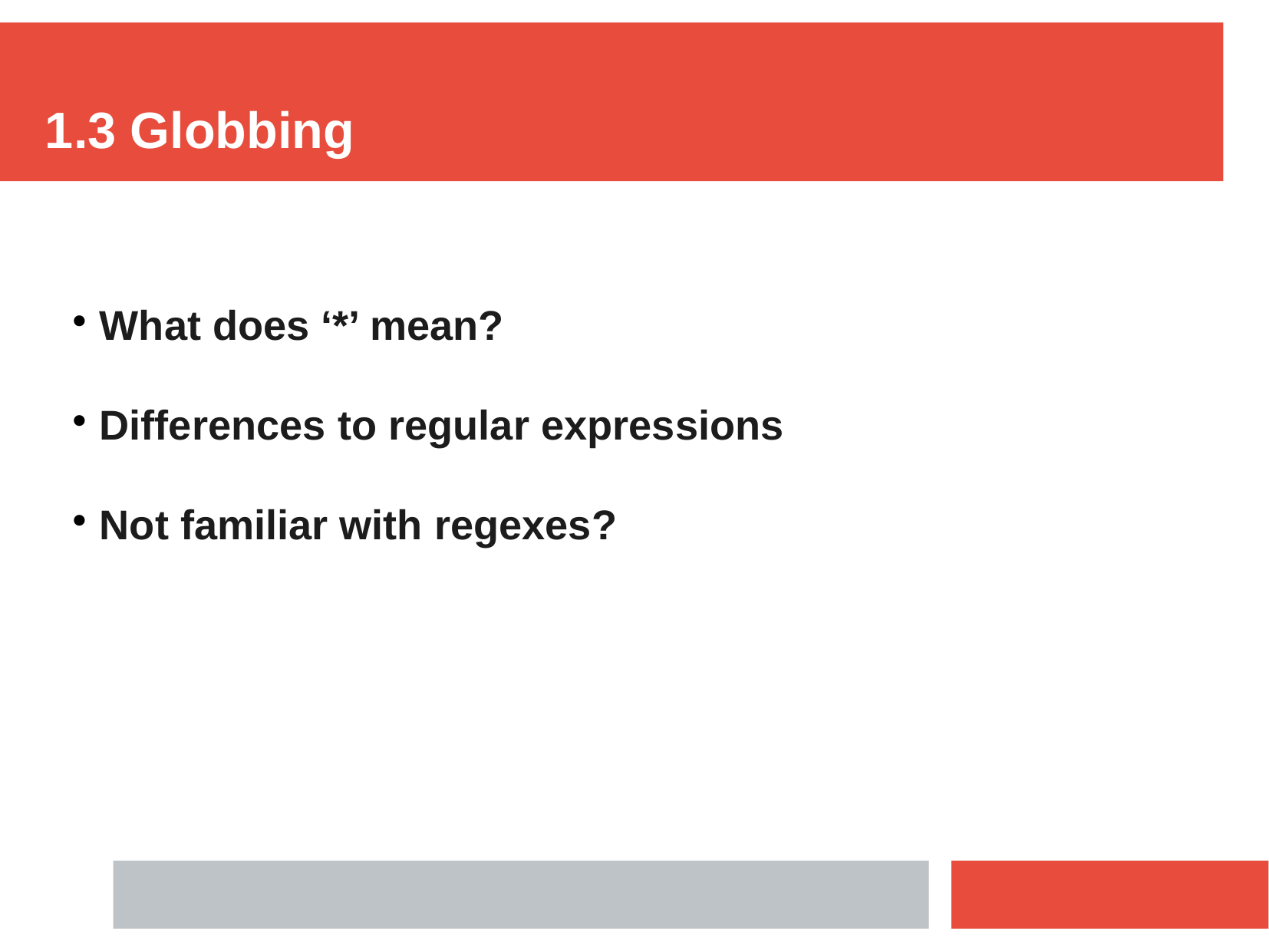

1.3 Globbing

What does ‘*’ mean?

Differences to regular expressions

Not familiar with regexes?